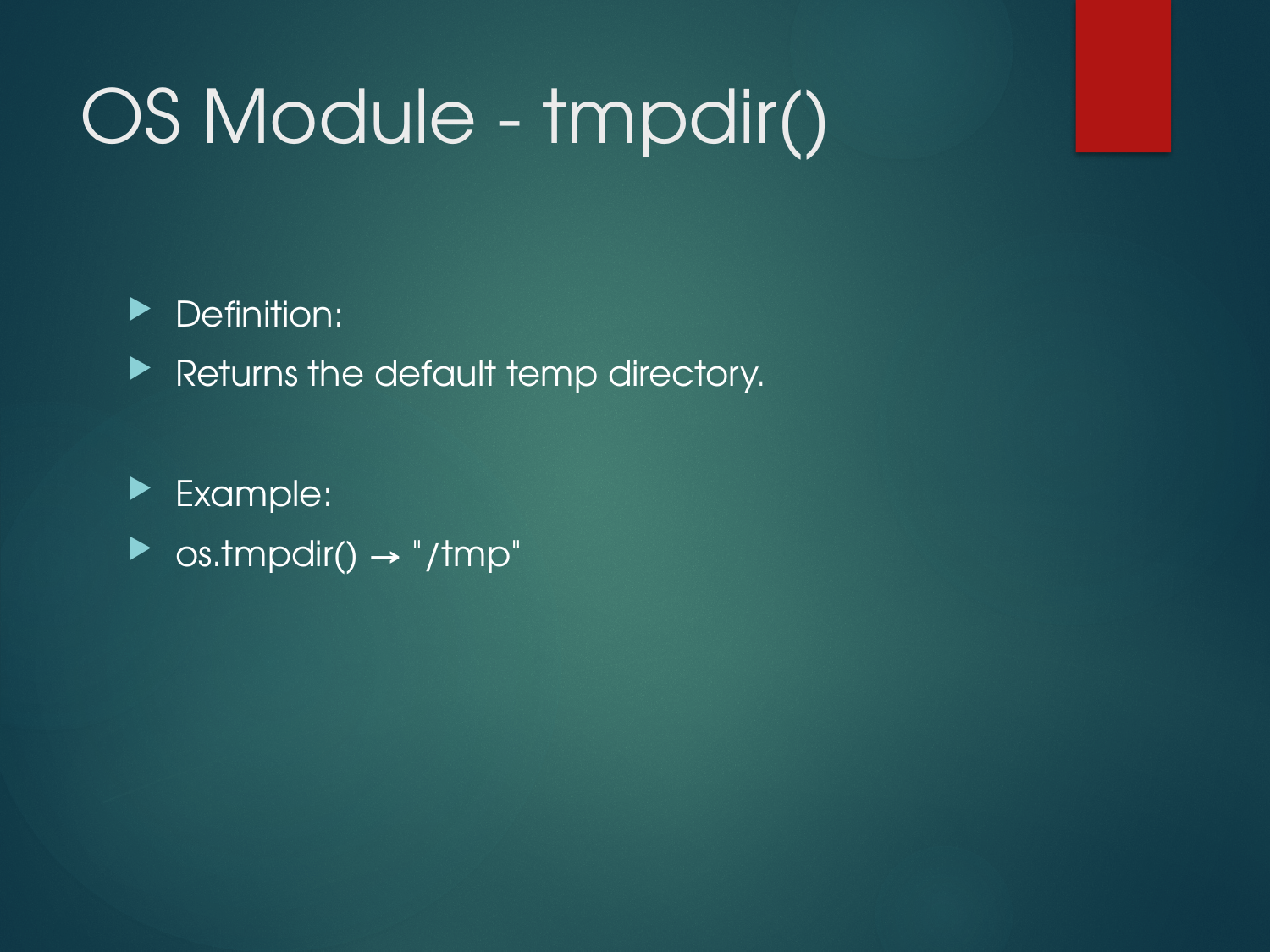

# OS Module - tmpdir()
Definition:
Returns the default temp directory.

Example:
os.tmpdir() → "/tmp"